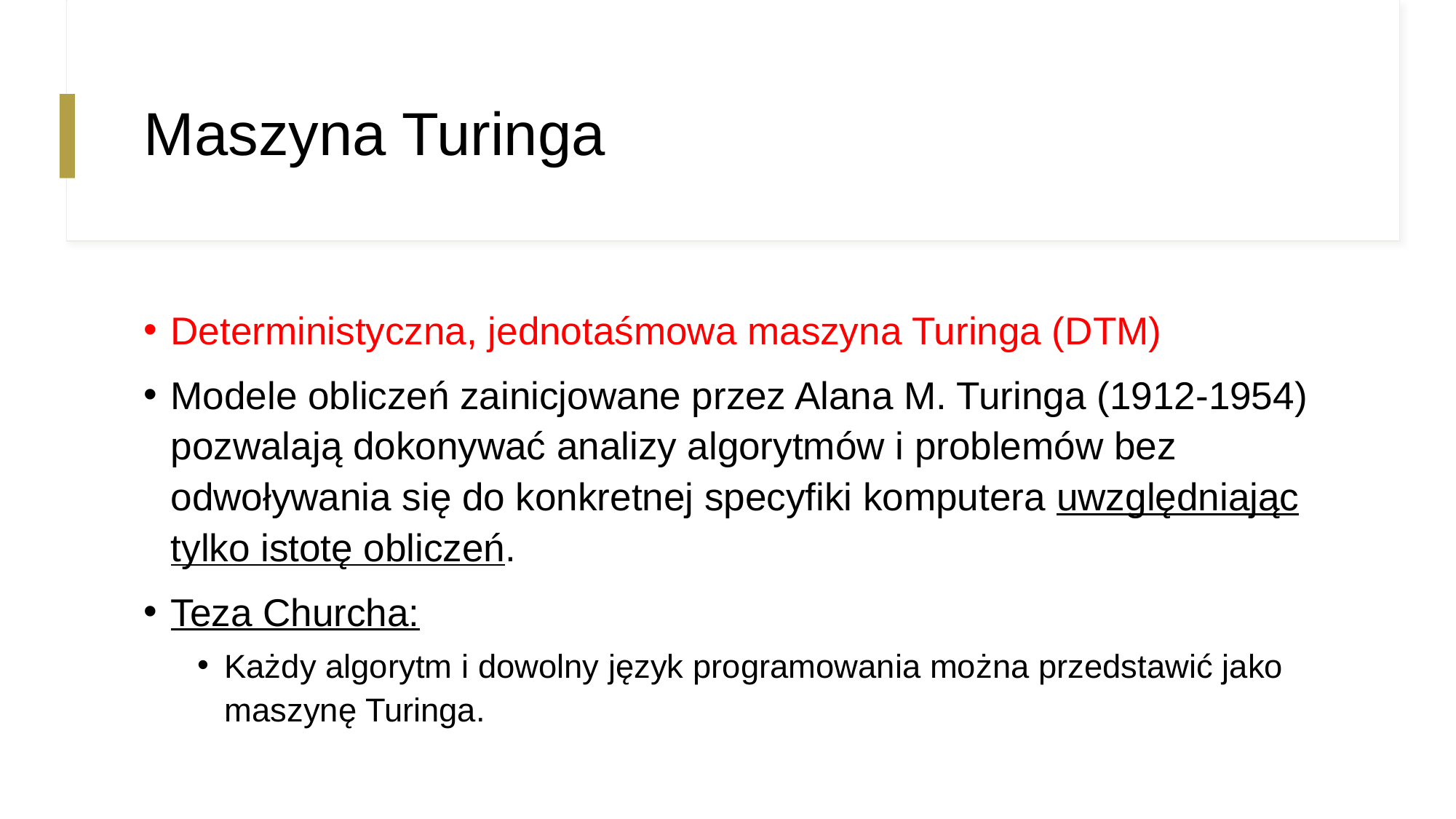

# Maszyna Turinga
Deterministyczna, jednotaśmowa maszyna Turinga (DTM)
Modele obliczeń zainicjowane przez Alana M. Turinga (1912-1954) pozwalają dokonywać analizy algorytmów i problemów bez odwoływania się do konkretnej specyfiki komputera uwzględniając tylko istotę obliczeń.
Teza Churcha:
Każdy algorytm i dowolny język programowania można przedstawić jako maszynę Turinga.